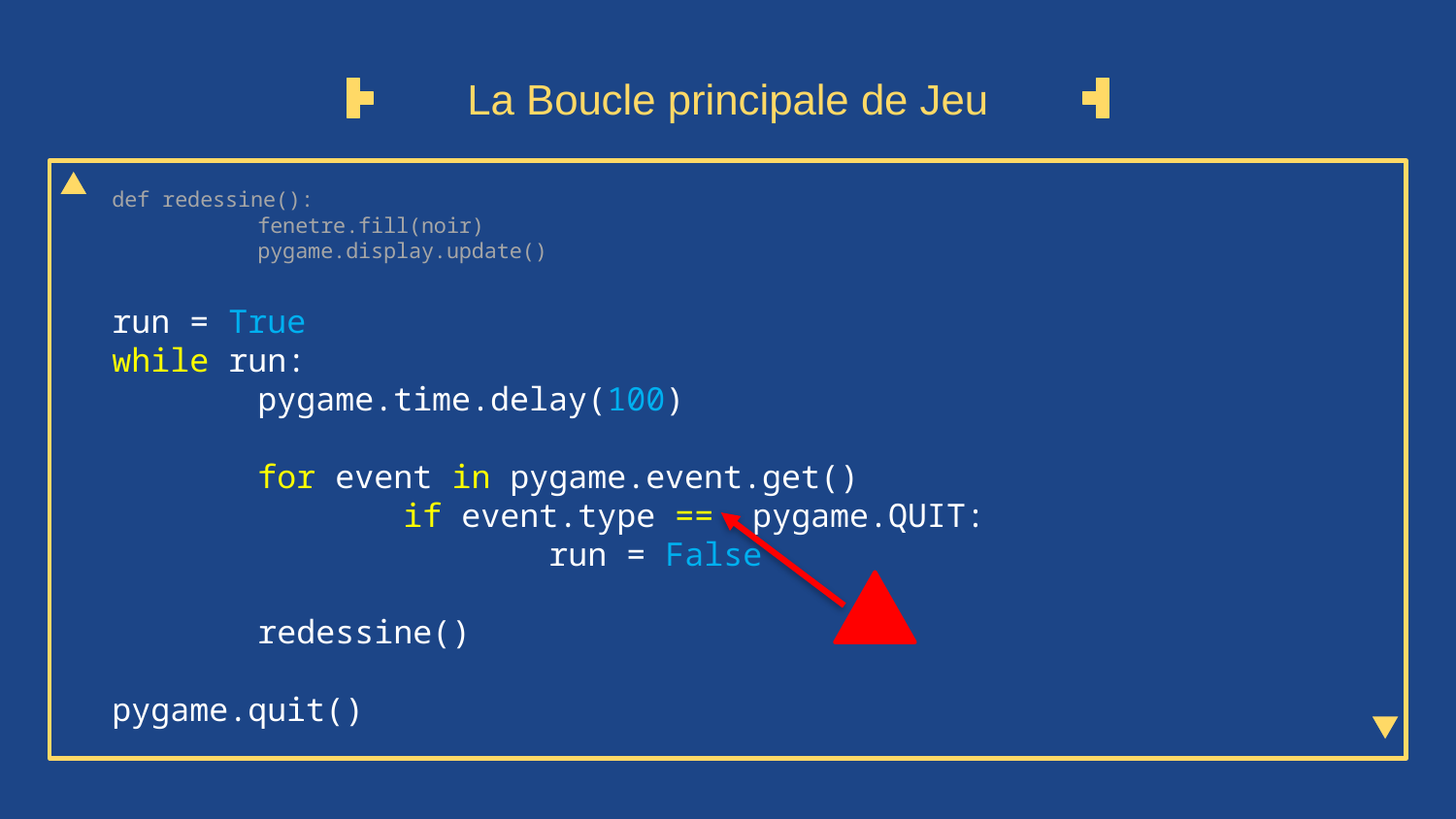

# La Boucle principale de Jeu

def redessine():
	fenetre.fill(noir)
	pygame.display.update()

run = True
while run:
	pygame.time.delay(100)

	for event in pygame.event.get()
		if event.type ==  pygame.QUIT:
			run = False

	redessine()

pygame.quit()